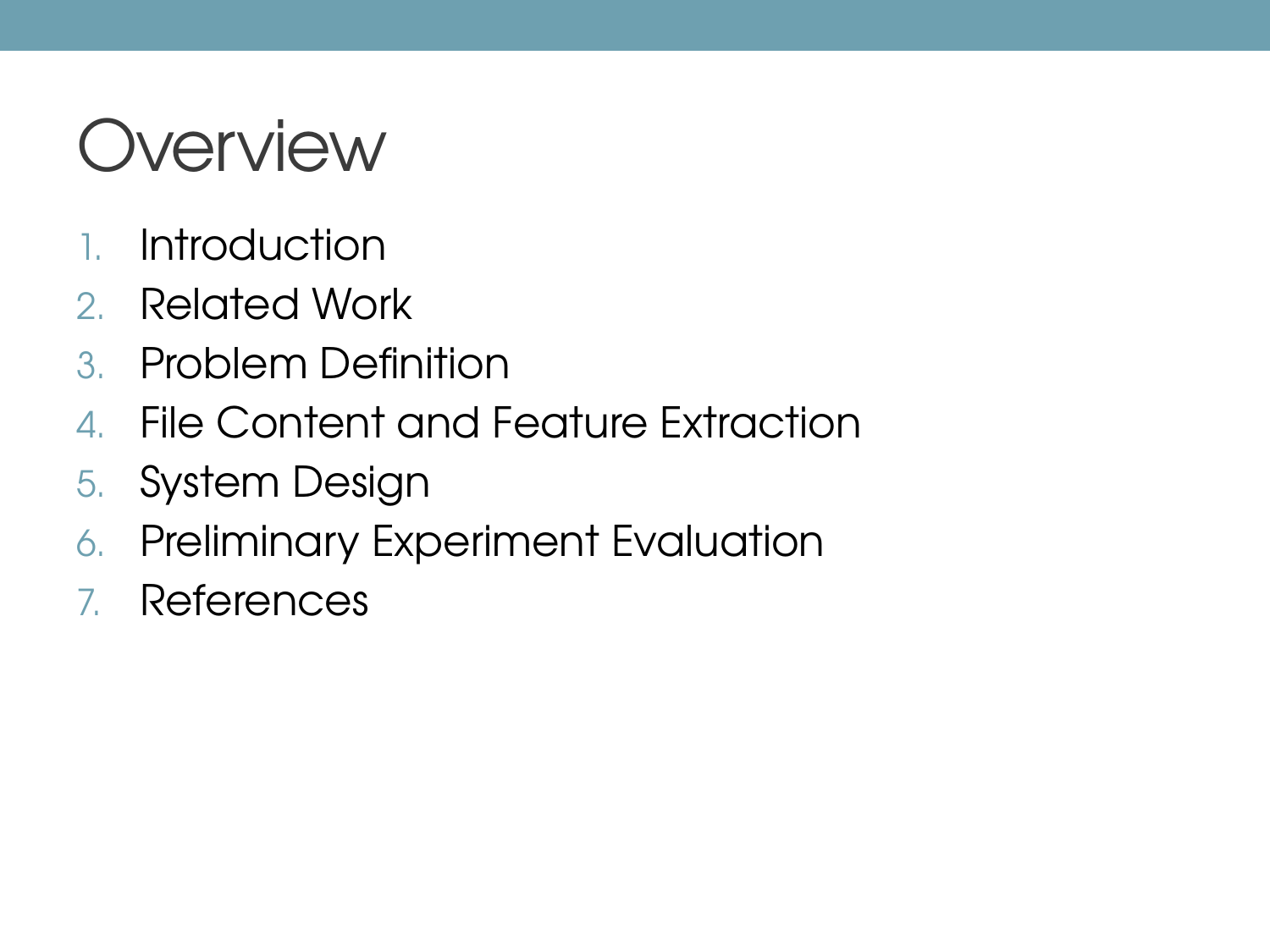

# Overview
Introduction
Related Work
Problem Definition
File Content and Feature Extraction
System Design
Preliminary Experiment Evaluation
References